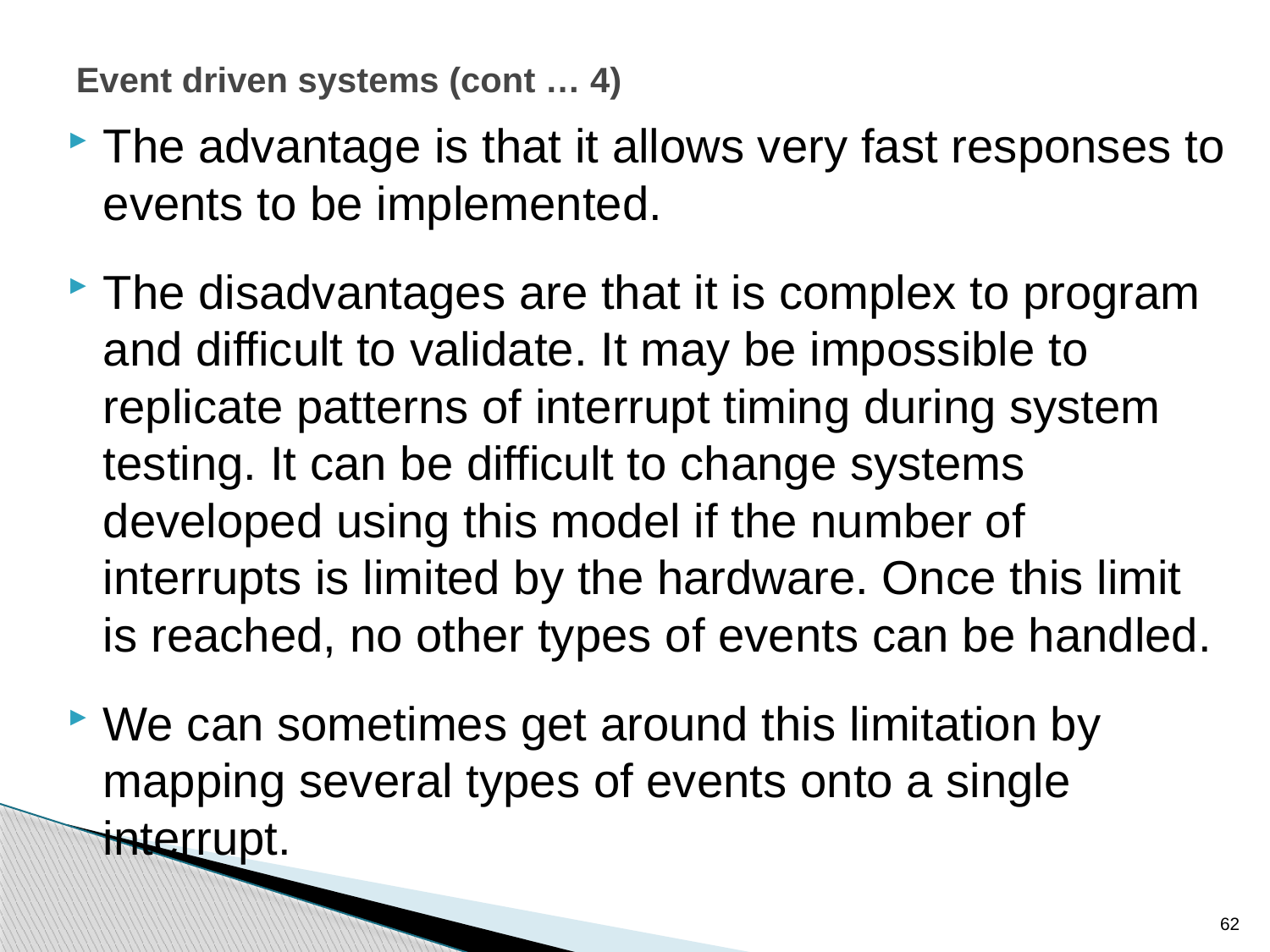

# Event driven systems (cont … 4)
The advantage is that it allows very fast responses to events to be implemented.
The disadvantages are that it is complex to program and difficult to validate. It may be impossible to replicate patterns of interrupt timing during system testing. It can be difficult to change systems developed using this model if the number of interrupts is limited by the hardware. Once this limit is reached, no other types of events can be handled.
We can sometimes get around this limitation by mapping several types of events onto a single interrupt.
62